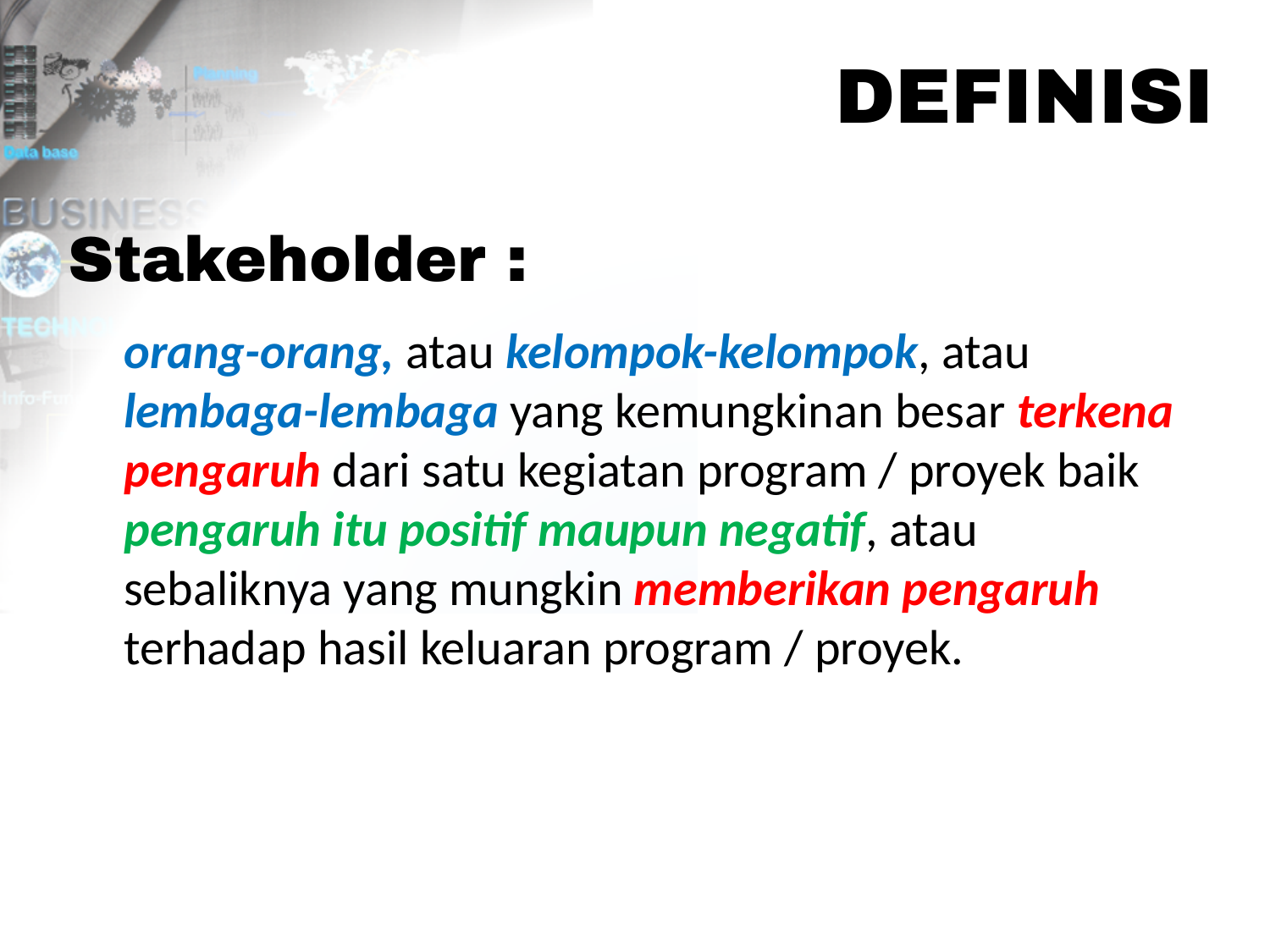

DEFINISI

Stakeholder :
	orang-orang, atau kelompok-kelompok, atau lembaga-lembaga yang kemungkinan besar terkena pengaruh dari satu kegiatan program / proyek baik pengaruh itu positif maupun negatif, atau sebaliknya yang mungkin memberikan pengaruh terhadap hasil keluaran program / proyek.